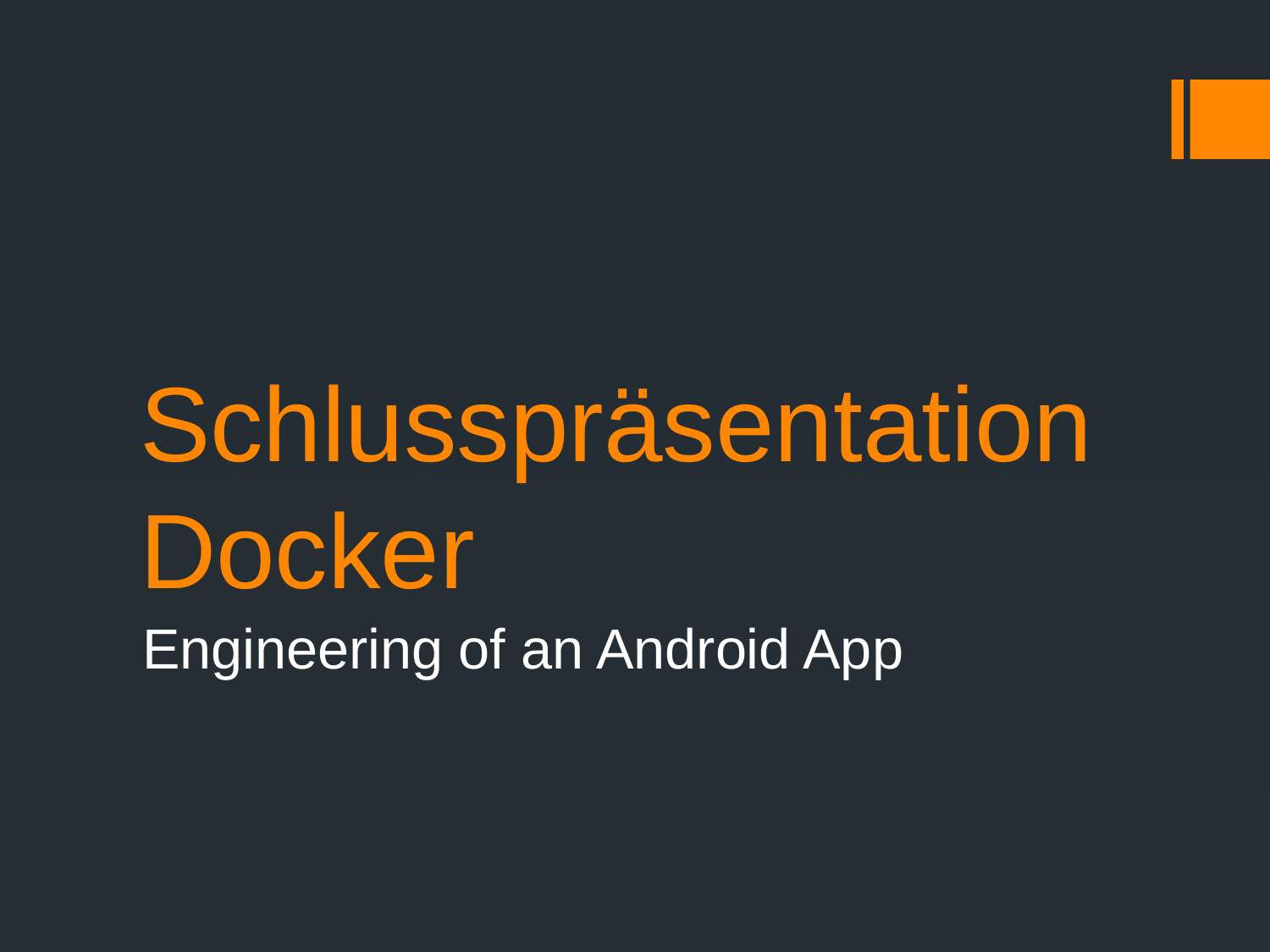

# Schlusspräsentation Docker
Engineering of an Android App